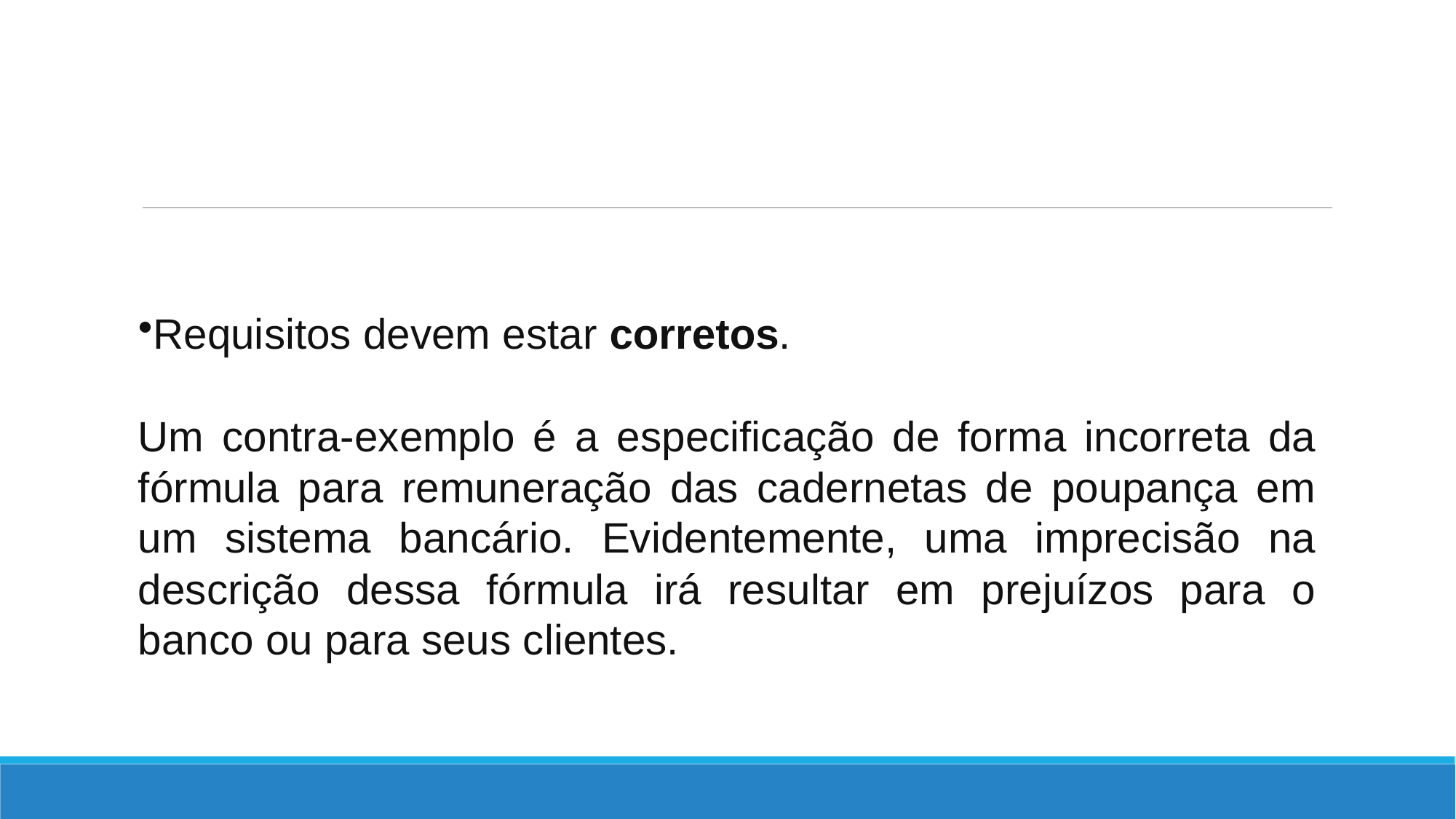

#

Requisitos devem estar corretos.

Um contra-exemplo é a especificação de forma incorreta da fórmula para remuneração das cadernetas de poupança em um sistema bancário. Evidentemente, uma imprecisão na descrição dessa fórmula irá resultar em prejuízos para o banco ou para seus clientes.